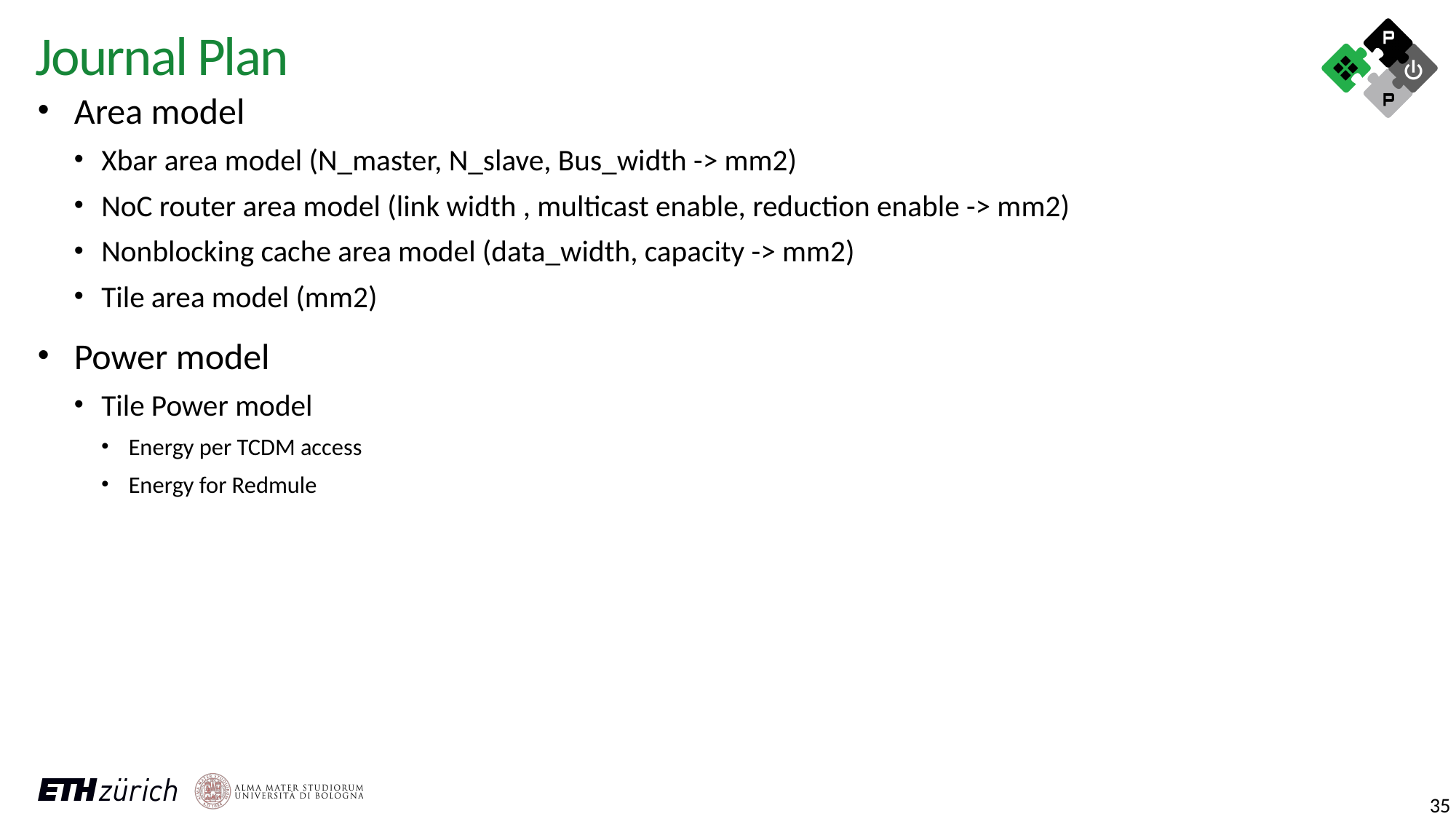

Journal Plan
Area model
Xbar area model (N_master, N_slave, Bus_width -> mm2)
NoC router area model (link width , multicast enable, reduction enable -> mm2)
Nonblocking cache area model (data_width, capacity -> mm2)
Tile area model (mm2)
Power model
Tile Power model
Energy per TCDM access
Energy for Redmule

35